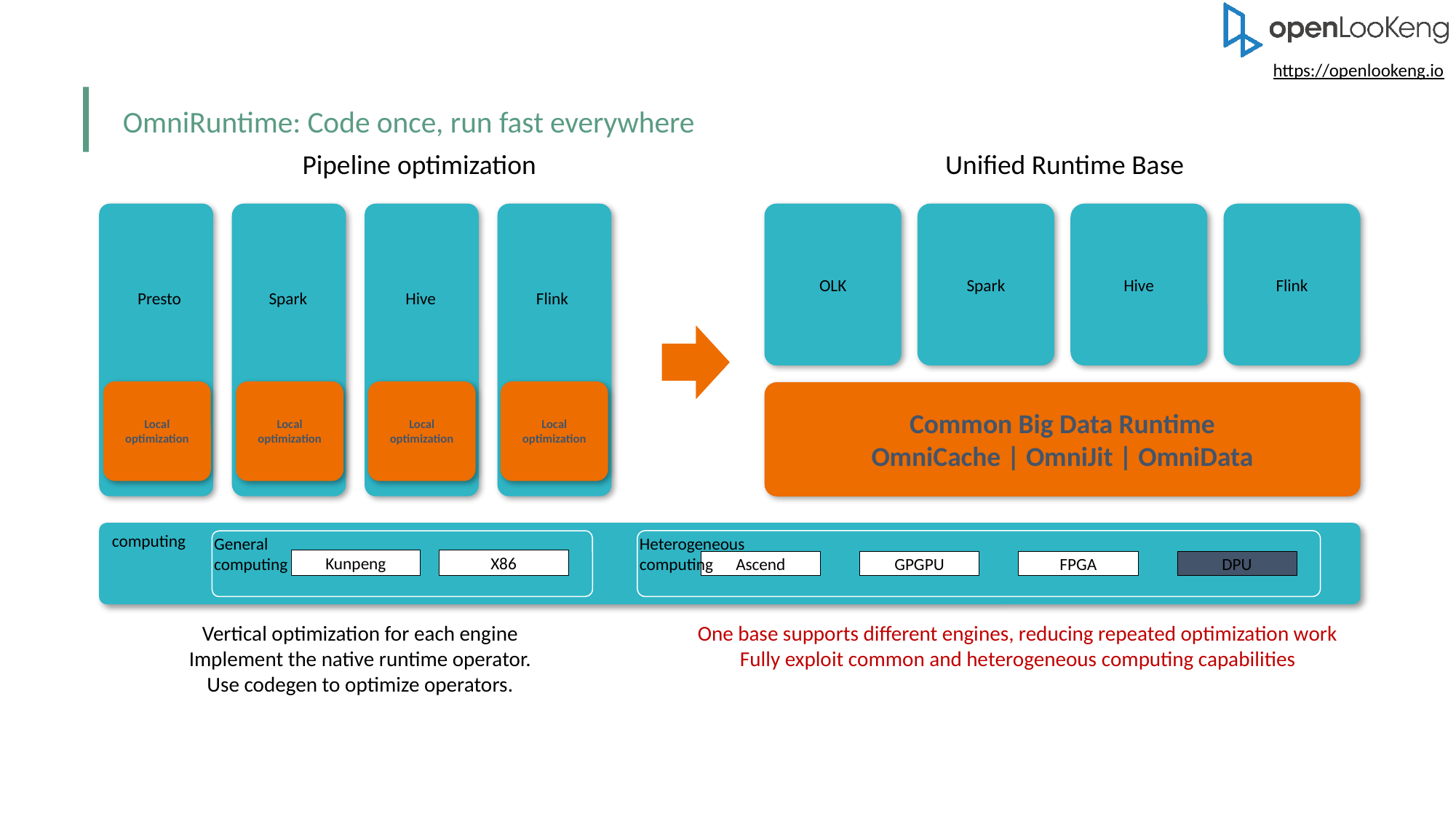

OmniRuntime: Code once, run fast everywhere
Unified Runtime Base
Pipeline optimization
OLK

Spark
Hive
Flink
Presto
Spark
Hive
Flink

Local
optimization
Local
optimization
Local
optimization
Local
optimization
Common Big Data Runtime
OmniCache | OmniJit | OmniData
computing
Heterogeneous
computing
General
computing
Kunpeng
X86
Ascend
GPGPU
FPGA
DPU
Vertical optimization for each engine
Implement the native runtime operator.
Use codegen to optimize operators.
One base supports different engines, reducing repeated optimization work
Fully exploit common and heterogeneous computing capabilities